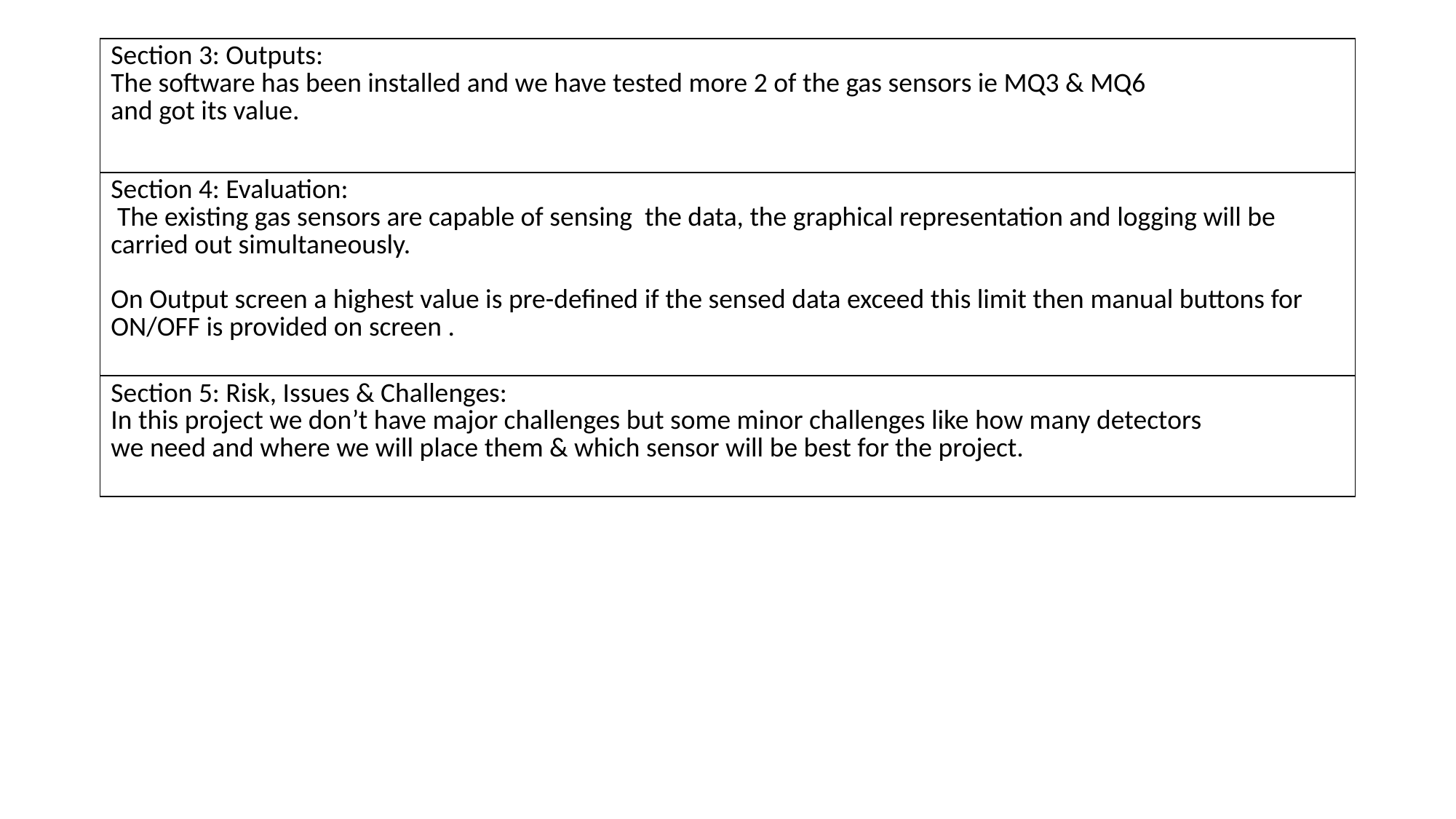

| Section 3: Outputs: The software has been installed and we have tested more 2 of the gas sensors ie MQ3 & MQ6 and got its value. |
| --- |
| Section 4: Evaluation: The existing gas sensors are capable of sensing the data, the graphical representation and logging will be carried out simultaneously. On Output screen a highest value is pre-defined if the sensed data exceed this limit then manual buttons for ON/OFF is provided on screen . |
| Section 5: Risk, Issues & Challenges: In this project we don’t have major challenges but some minor challenges like how many detectors we need and where we will place them & which sensor will be best for the project. |